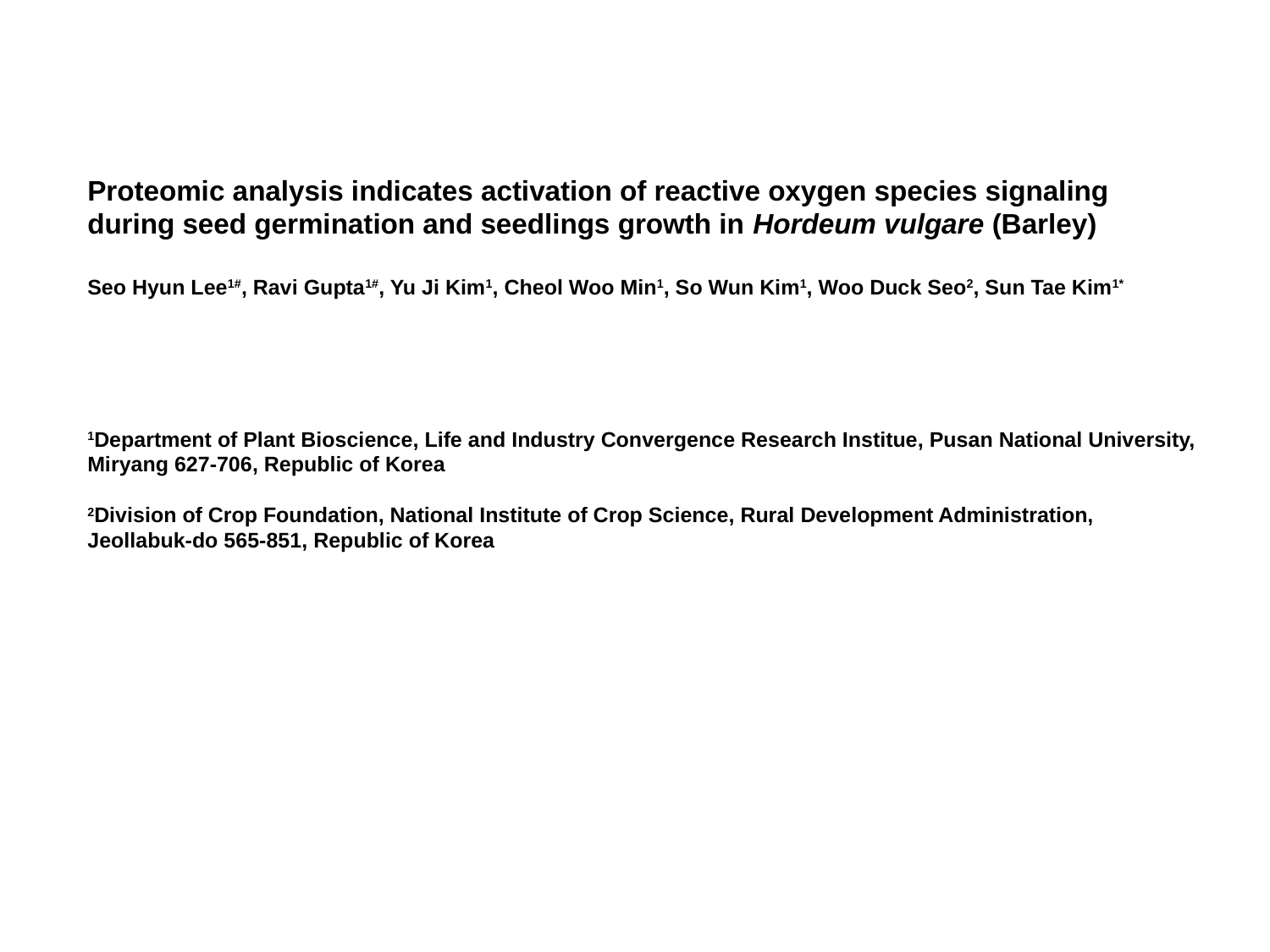

Proteomic analysis indicates activation of reactive oxygen species signaling during seed germination and seedlings growth in Hordeum vulgare (Barley)

Seo Hyun Lee1#, Ravi Gupta1#, Yu Ji Kim1, Cheol Woo Min1, So Wun Kim1, Woo Duck Seo2, Sun Tae Kim1*

1Department of Plant Bioscience, Life and Industry Convergence Research Institue, Pusan National University, Miryang 627-706, Republic of Korea

2Division of Crop Foundation, National Institute of Crop Science, Rural Development Administration, Jeollabuk-do 565-851, Republic of Korea